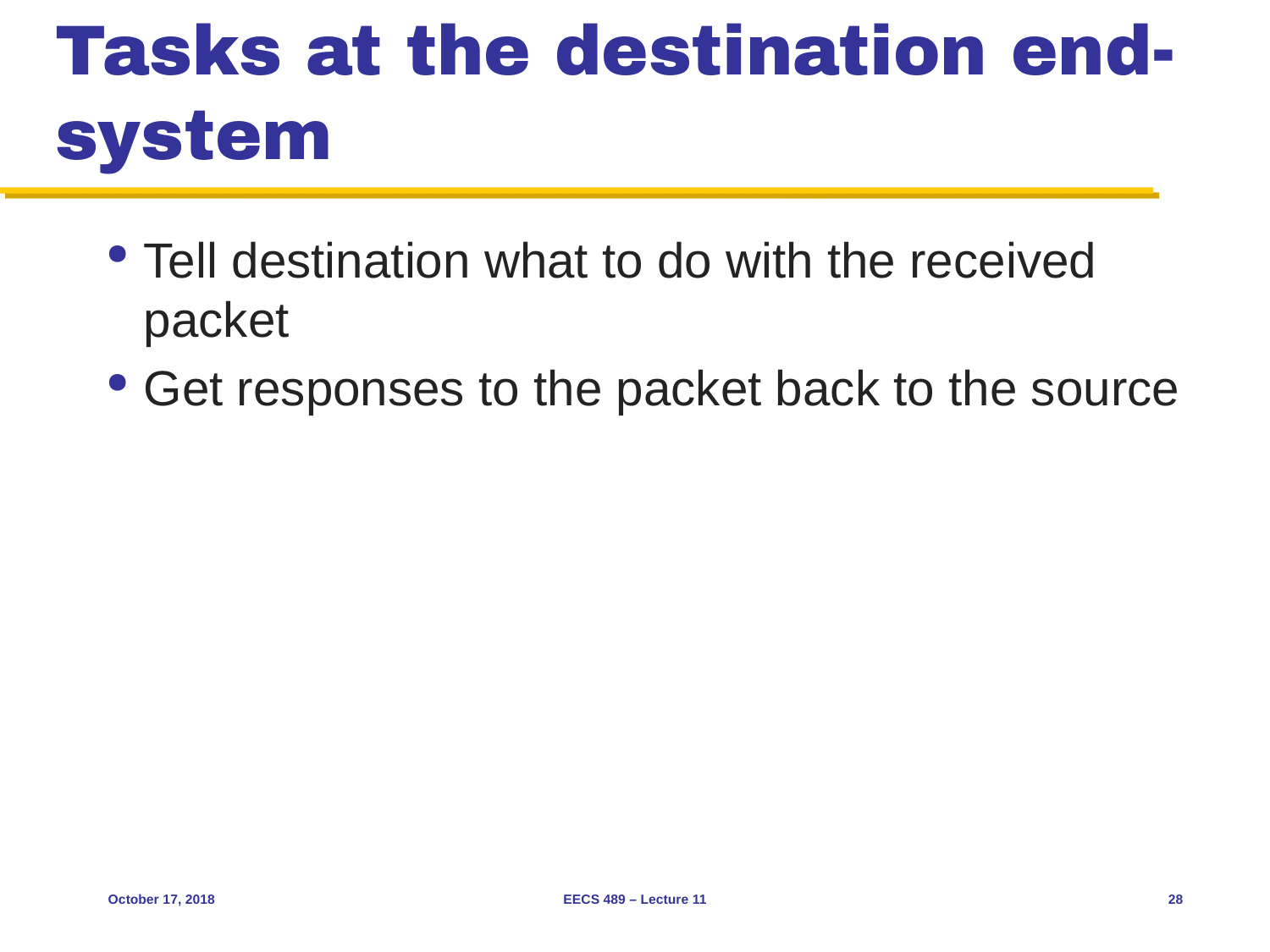

# Tasks at the destination end-system
Tell destination what to do with the received packet
Get responses to the packet back to the source
October 17, 2018
EECS 489 – Lecture 11
28